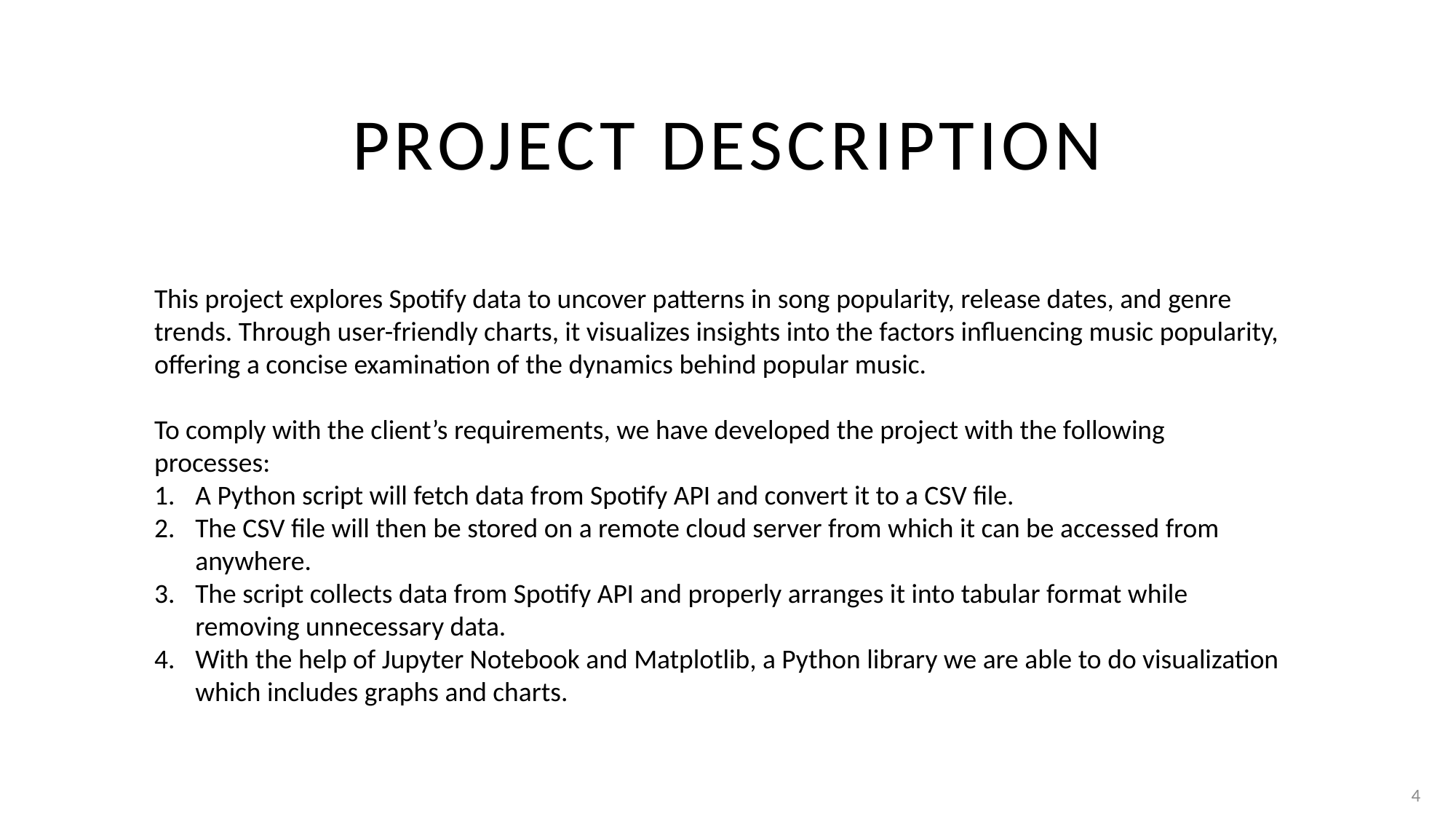

# Project description
This project explores Spotify data to uncover patterns in song popularity, release dates, and genre trends. Through user-friendly charts, it visualizes insights into the factors influencing music popularity, offering a concise examination of the dynamics behind popular music.
To comply with the client’s requirements, we have developed the project with the following processes:
A Python script will fetch data from Spotify API and convert it to a CSV file.
The CSV file will then be stored on a remote cloud server from which it can be accessed from anywhere.
The script collects data from Spotify API and properly arranges it into tabular format while removing unnecessary data.
With the help of Jupyter Notebook and Matplotlib, a Python library we are able to do visualization which includes graphs and charts.

4